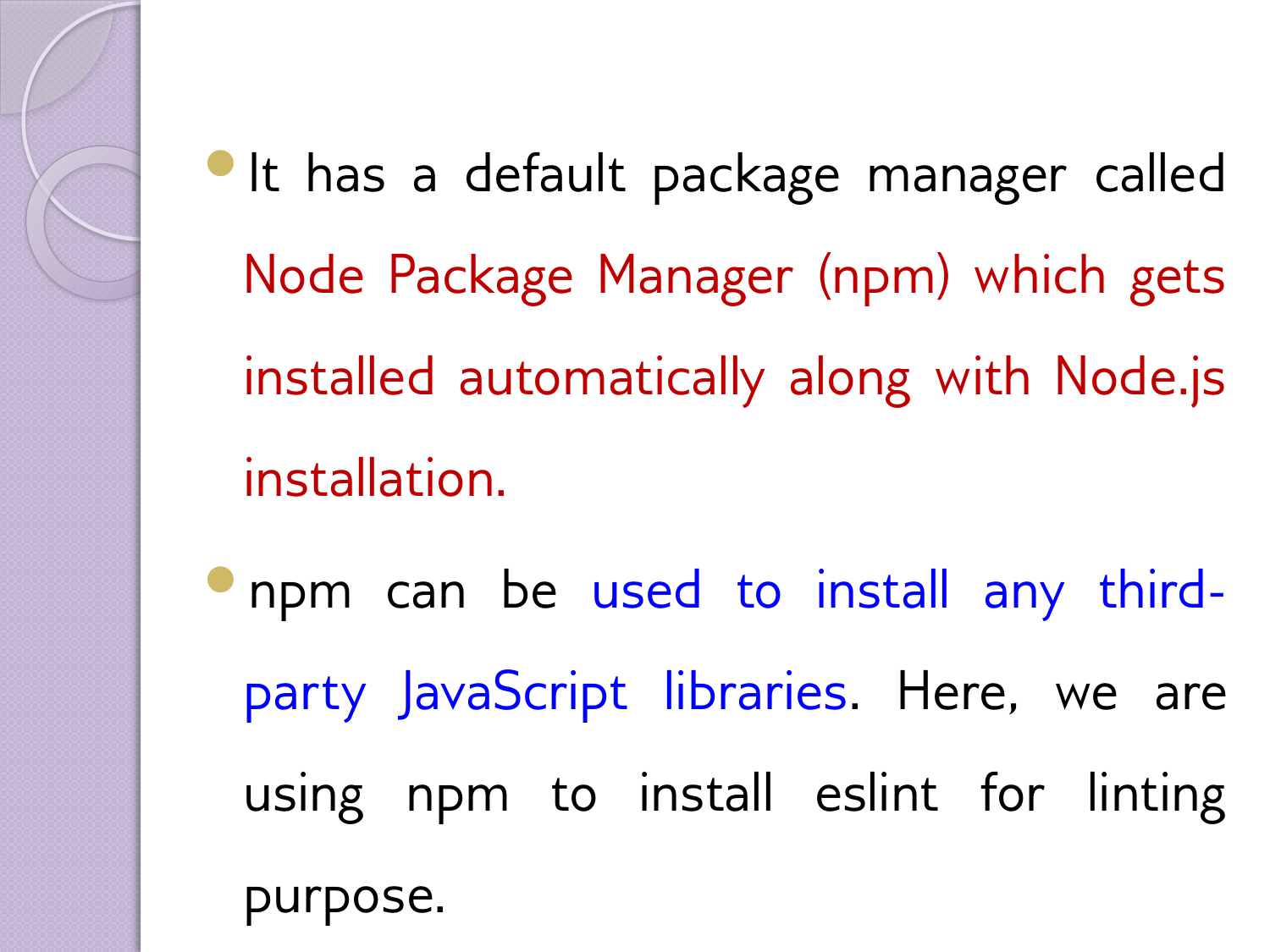

It has a default package manager called Node Package Manager (npm) which gets installed automatically along with Node.js installation.
npm can be used to install any third-party JavaScript libraries. Here, we are using npm to install eslint for linting purpose.